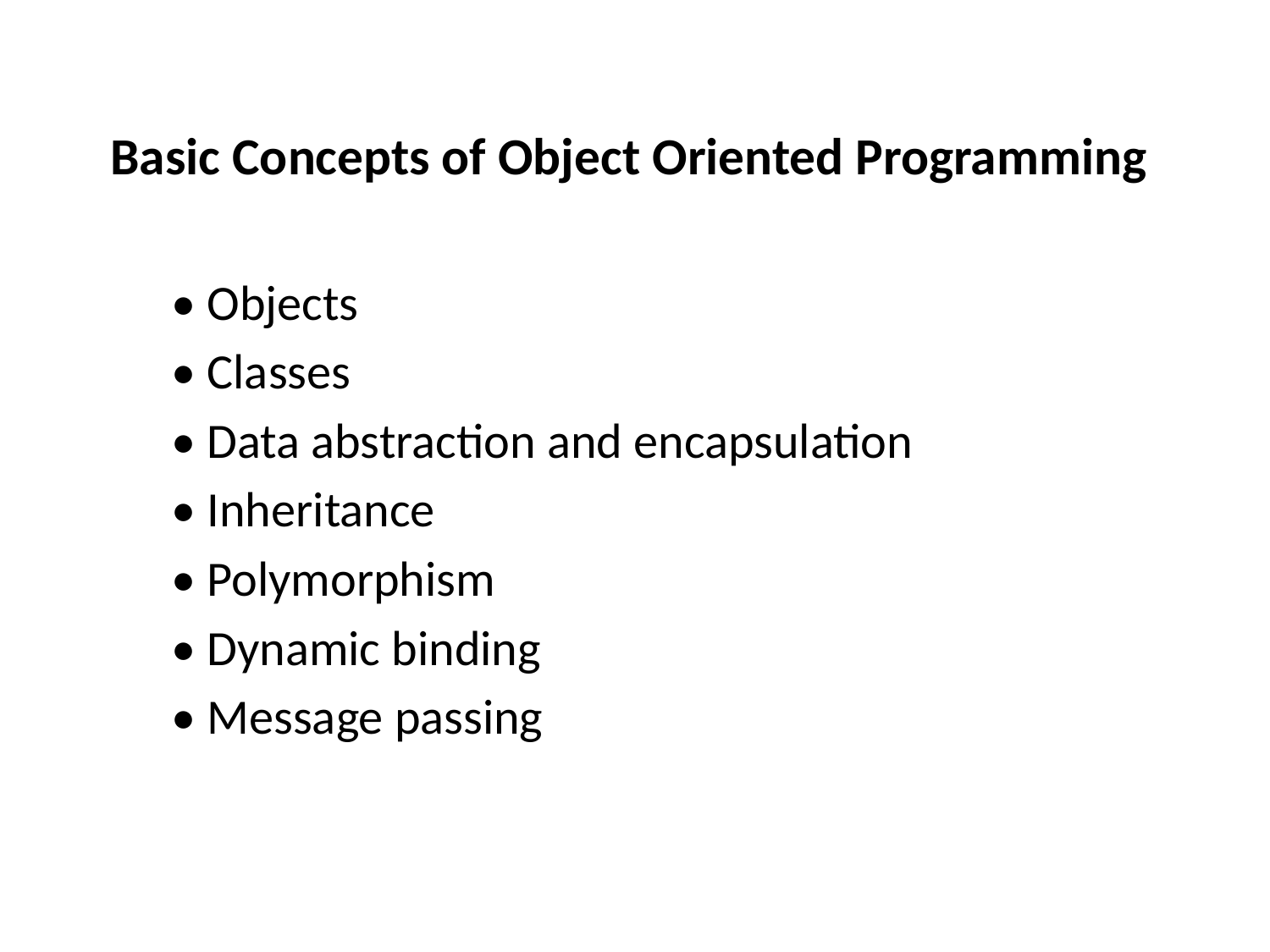

# Basic Concepts of Object Oriented Programming
• Objects
• Classes
• Data abstraction and encapsulation
• Inheritance
• Polymorphism
• Dynamic binding
• Message passing